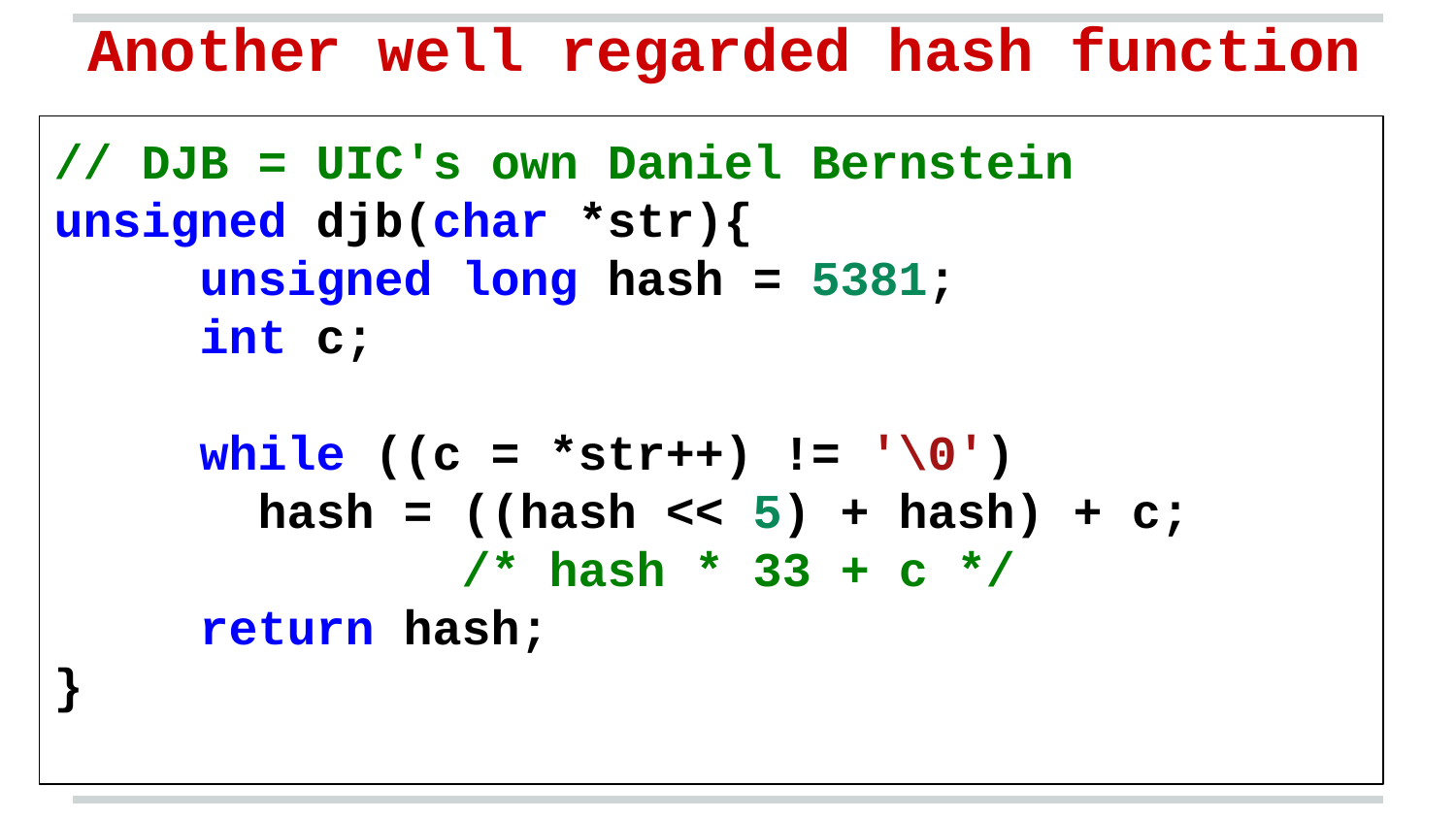

Another well regarded hash function
// DJB = UIC's own Daniel Bernstein
unsigned djb(char *str){
     unsigned long hash = 5381;
     int c;

     while ((c = *str++) != '\0')
       hash = ((hash << 5) + hash) + c;
              /* hash * 33 + c */
     return hash;
}